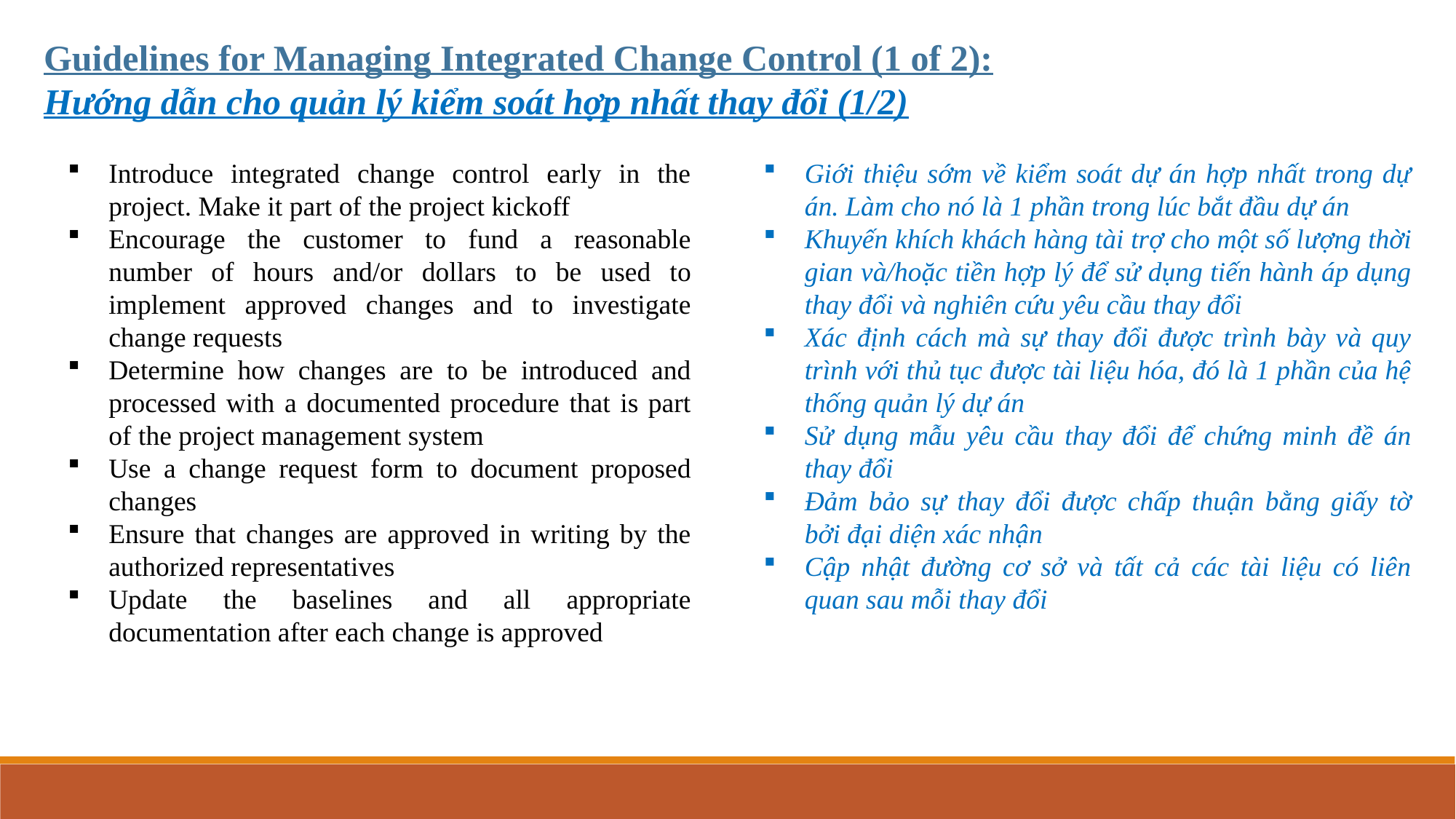

Guidelines for Managing Integrated Change Control (1 of 2):
Hướng dẫn cho quản lý kiểm soát hợp nhất thay đổi (1/2)

Introduce integrated change control early in the project. Make it part of the project kickoff
Encourage the customer to fund a reasonable number of hours and/or dollars to be used to implement approved changes and to investigate change requests
Determine how changes are to be introduced and processed with a documented procedure that is part of the project management system
Use a change request form to document proposed changes
Ensure that changes are approved in writing by the authorized representatives
Update the baselines and all appropriate documentation after each change is approved
Giới thiệu sớm về kiểm soát dự án hợp nhất trong dự án. Làm cho nó là 1 phần trong lúc bắt đầu dự án
Khuyến khích khách hàng tài trợ cho một số lượng thời gian và/hoặc tiền hợp lý để sử dụng tiến hành áp dụng thay đổi và nghiên cứu yêu cầu thay đổi
Xác định cách mà sự thay đổi được trình bày và quy trình với thủ tục được tài liệu hóa, đó là 1 phần của hệ thống quản lý dự án
Sử dụng mẫu yêu cầu thay đổi để chứng minh đề án thay đổi
Đảm bảo sự thay đổi được chấp thuận bằng giấy tờ bởi đại diện xác nhận
Cập nhật đường cơ sở và tất cả các tài liệu có liên quan sau mỗi thay đổi